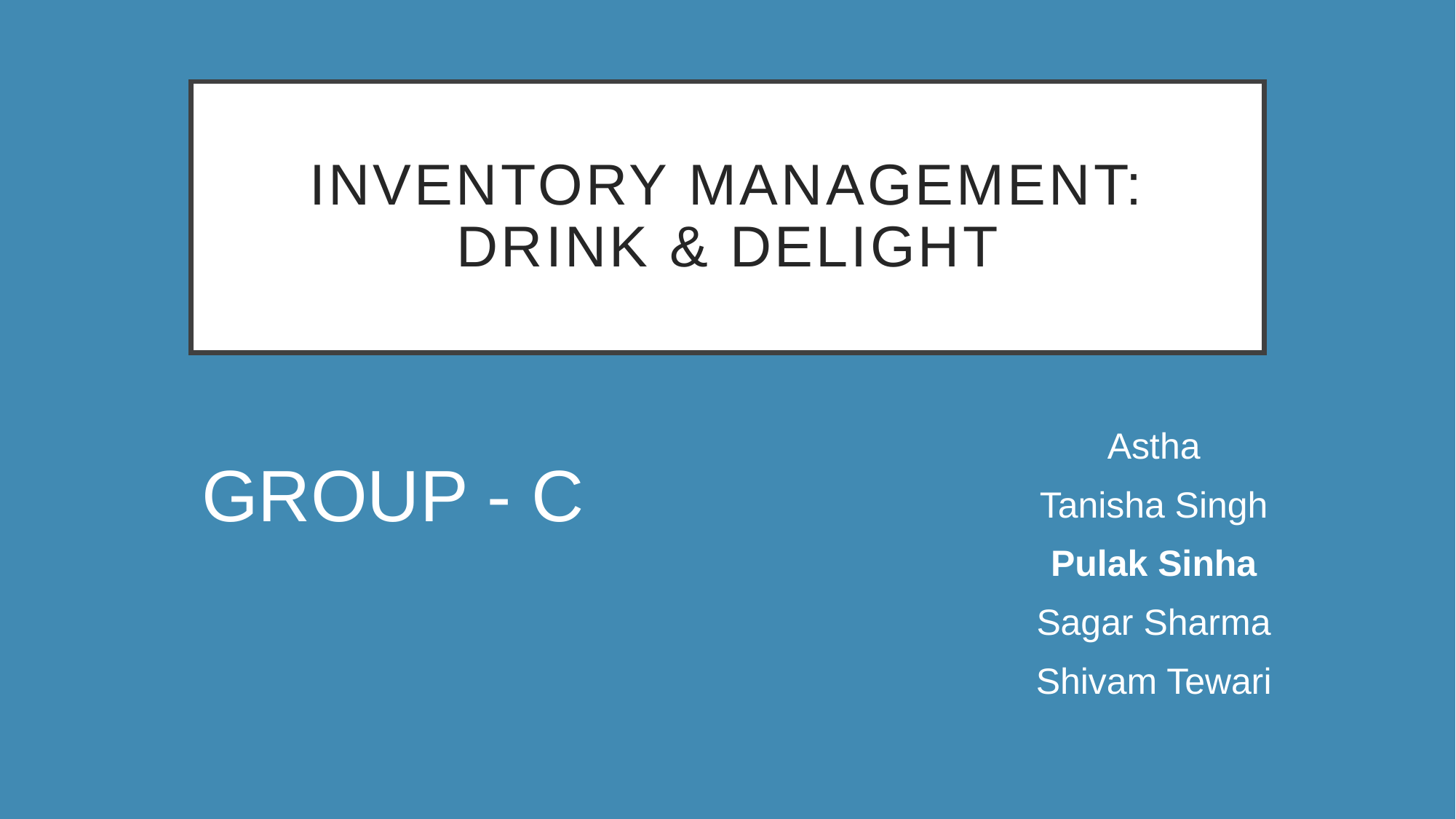

# Inventory Management: Drink & delight
Astha
Tanisha Singh
Pulak Sinha
Sagar Sharma
Shivam Tewari
GROUP - C